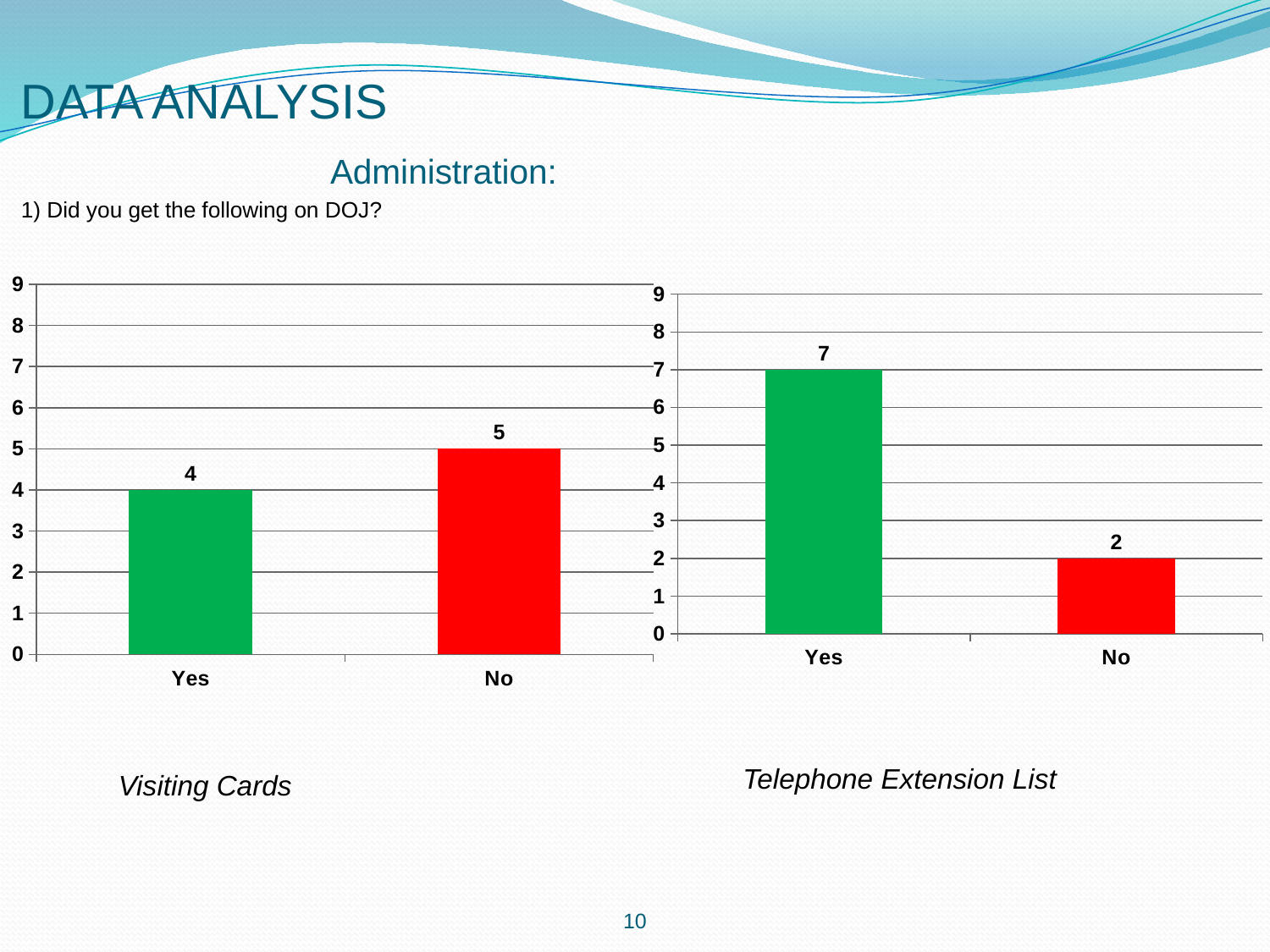

# DATA ANALYSIS Administration: 1) Did you get the following on DOJ?

### Chart

| Category |  |
|---|---|
| Yes | 4.0 |
| No | 5.0 |

### Chart

| Category |  |
|---|---|
| Yes | 7.0 |
| No | 2.0 |
Telephone Extension List
Visiting Cards
10